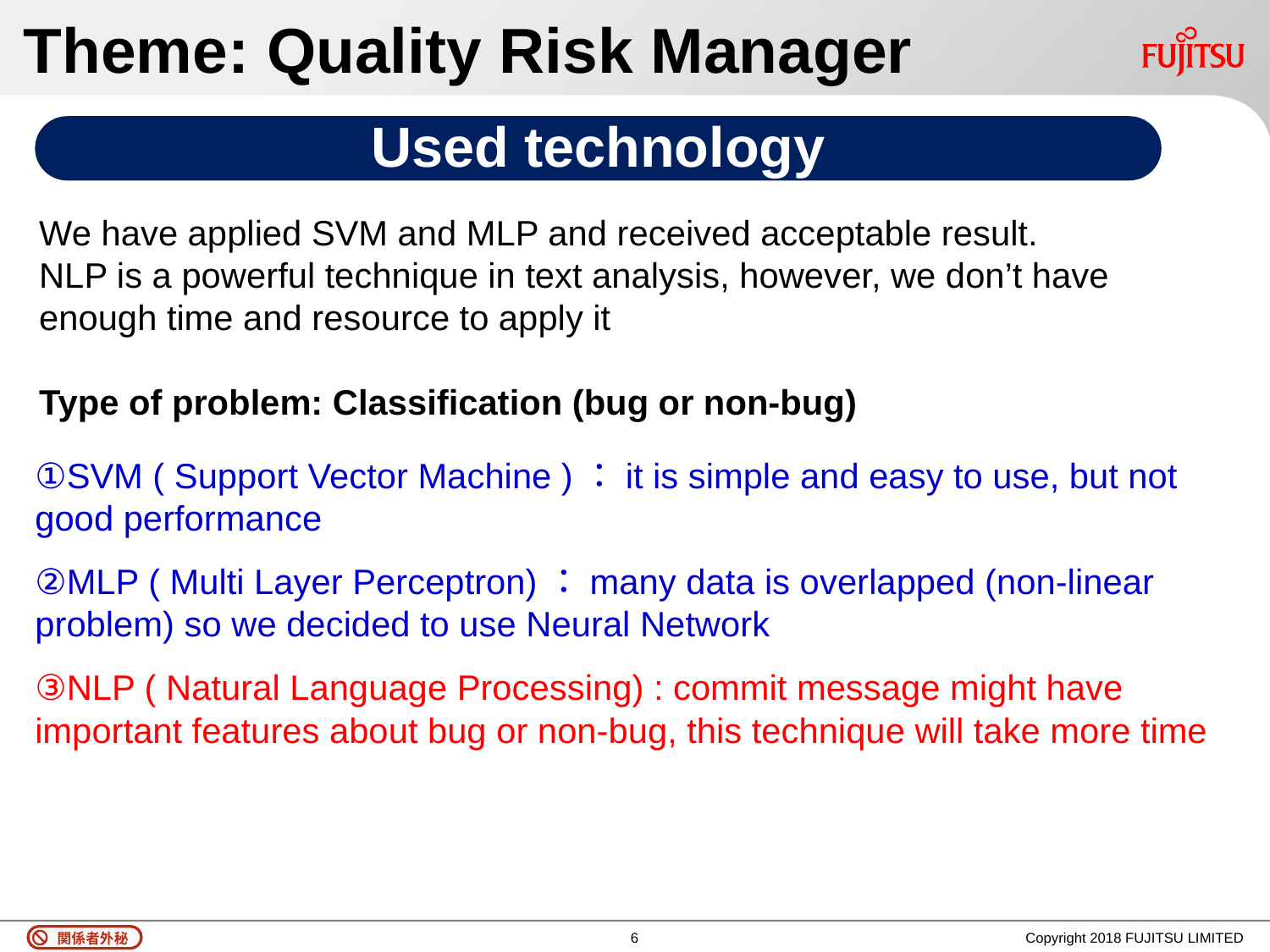

# Theme: Quality Risk Manager
Used technology
We have applied SVM and MLP and received acceptable result.
NLP is a powerful technique in text analysis, however, we don’t have enough time and resource to apply it

Type of problem: Classification (bug or non-bug)
SVM ( Support Vector Machine )：it is simple and easy to use, but not good performance
MLP ( Multi Layer Perceptron)：many data is overlapped (non-linear problem) so we decided to use Neural Network
NLP ( Natural Language Processing) : commit message might have important features about bug or non-bug, this technique will take more time
6
Copyright 2018 FUJITSU LIMITED